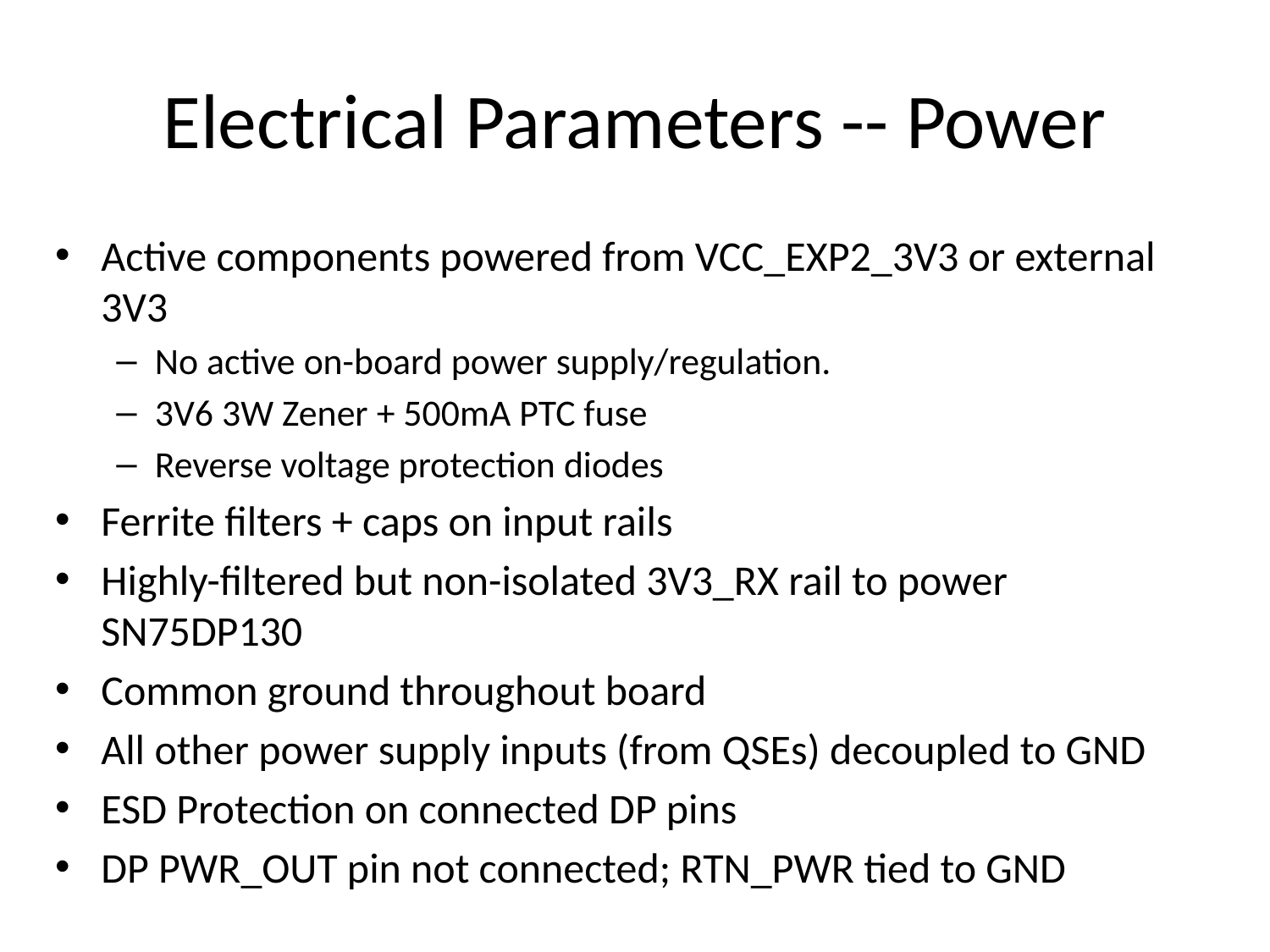

# Electrical Parameters -- Power
Active components powered from VCC_EXP2_3V3 or external 3V3
No active on-board power supply/regulation.
3V6 3W Zener + 500mA PTC fuse
Reverse voltage protection diodes
Ferrite filters + caps on input rails
Highly-filtered but non-isolated 3V3_RX rail to power SN75DP130
Common ground throughout board
All other power supply inputs (from QSEs) decoupled to GND
ESD Protection on connected DP pins
DP PWR_OUT pin not connected; RTN_PWR tied to GND